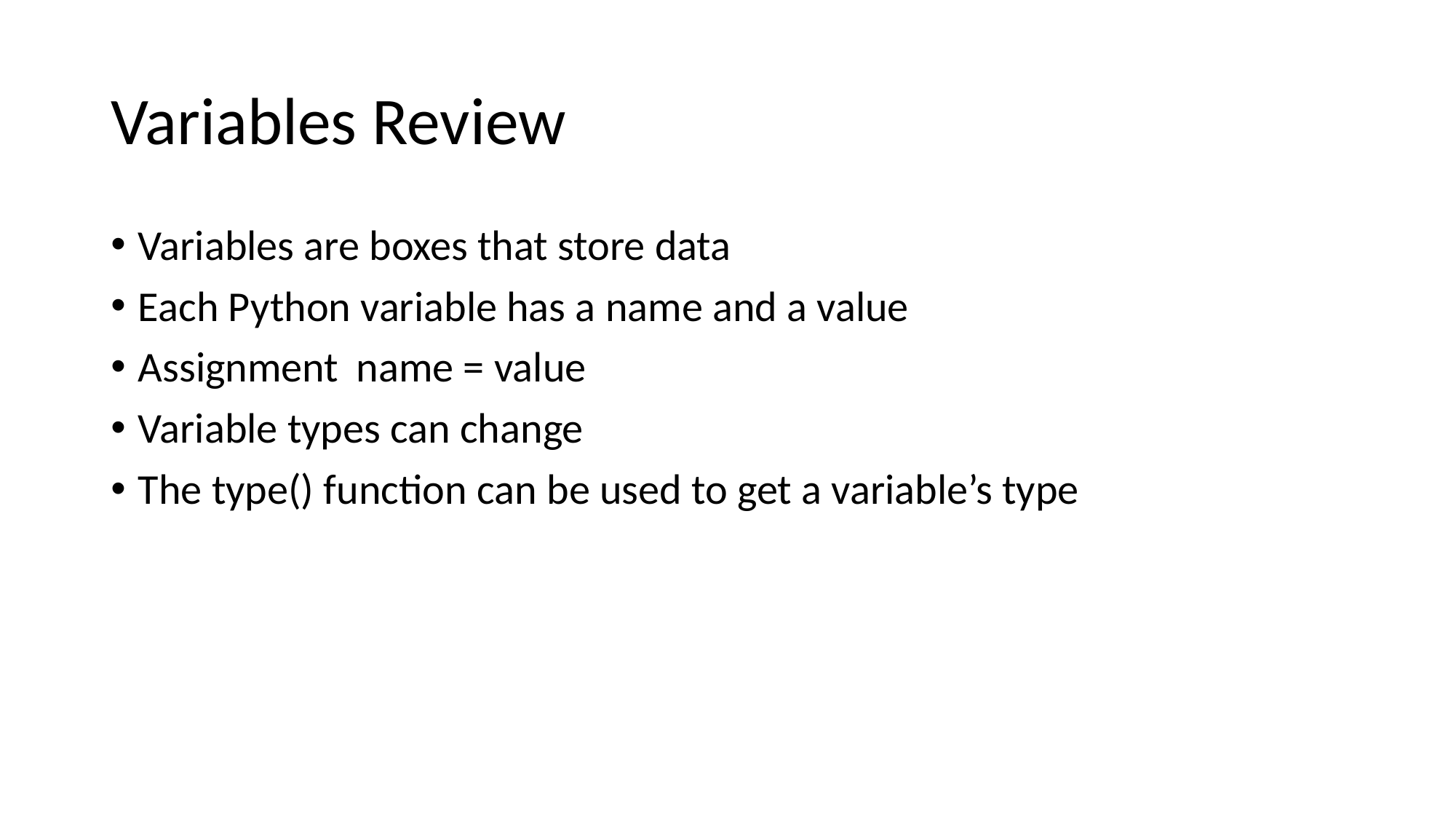

# Variables Review
Variables are boxes that store data
Each Python variable has a name and a value
Assignment	name = value
Variable types can change
The type() function can be used to get a variable’s type